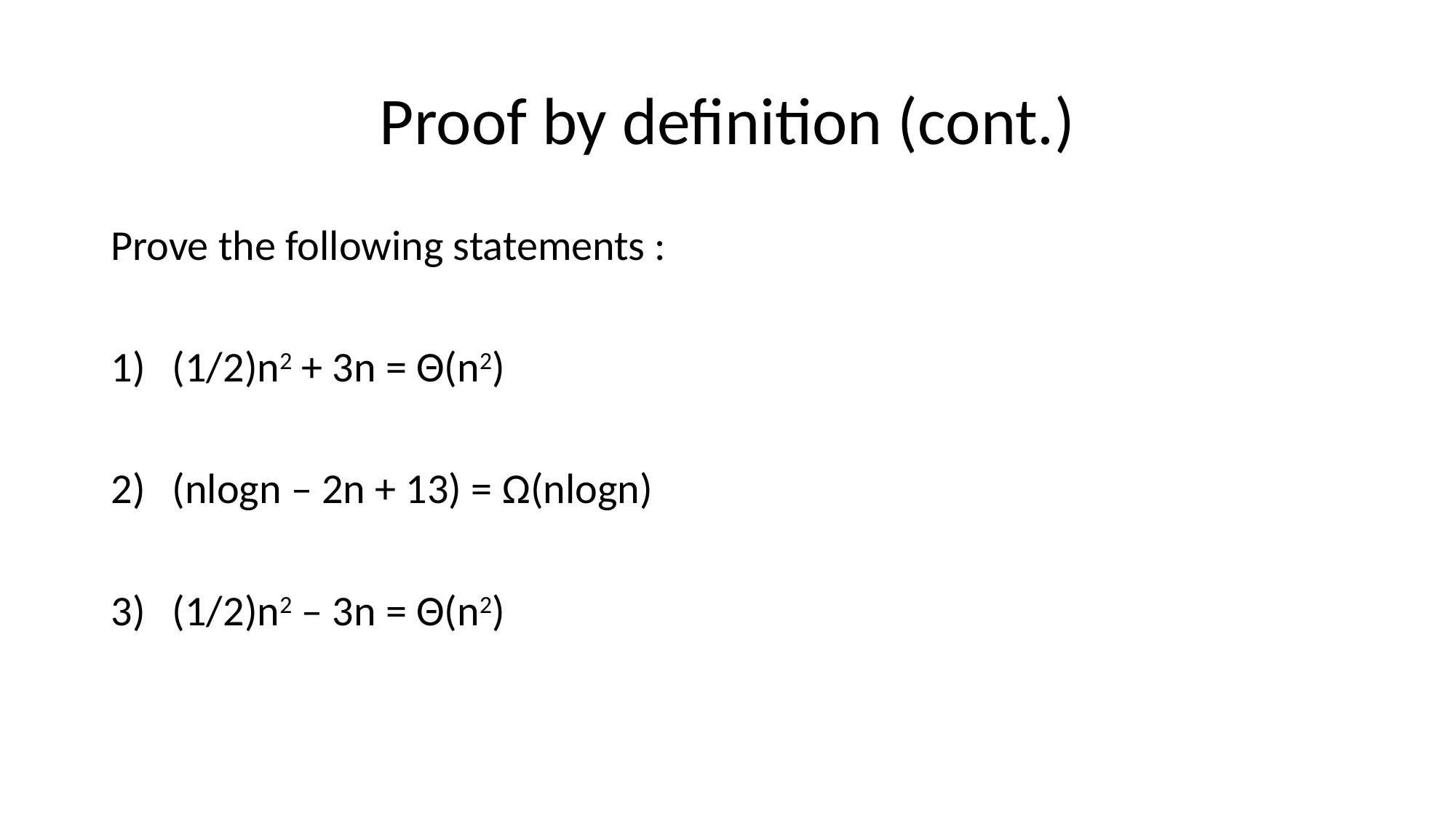

# Proof by definition (cont.)
Prove the following statements :

(1/2)n2 + 3n = Θ(n2)

(nlogn – 2n + 13) = Ω(nlogn)

(1/2)n2 – 3n = Θ(n2)